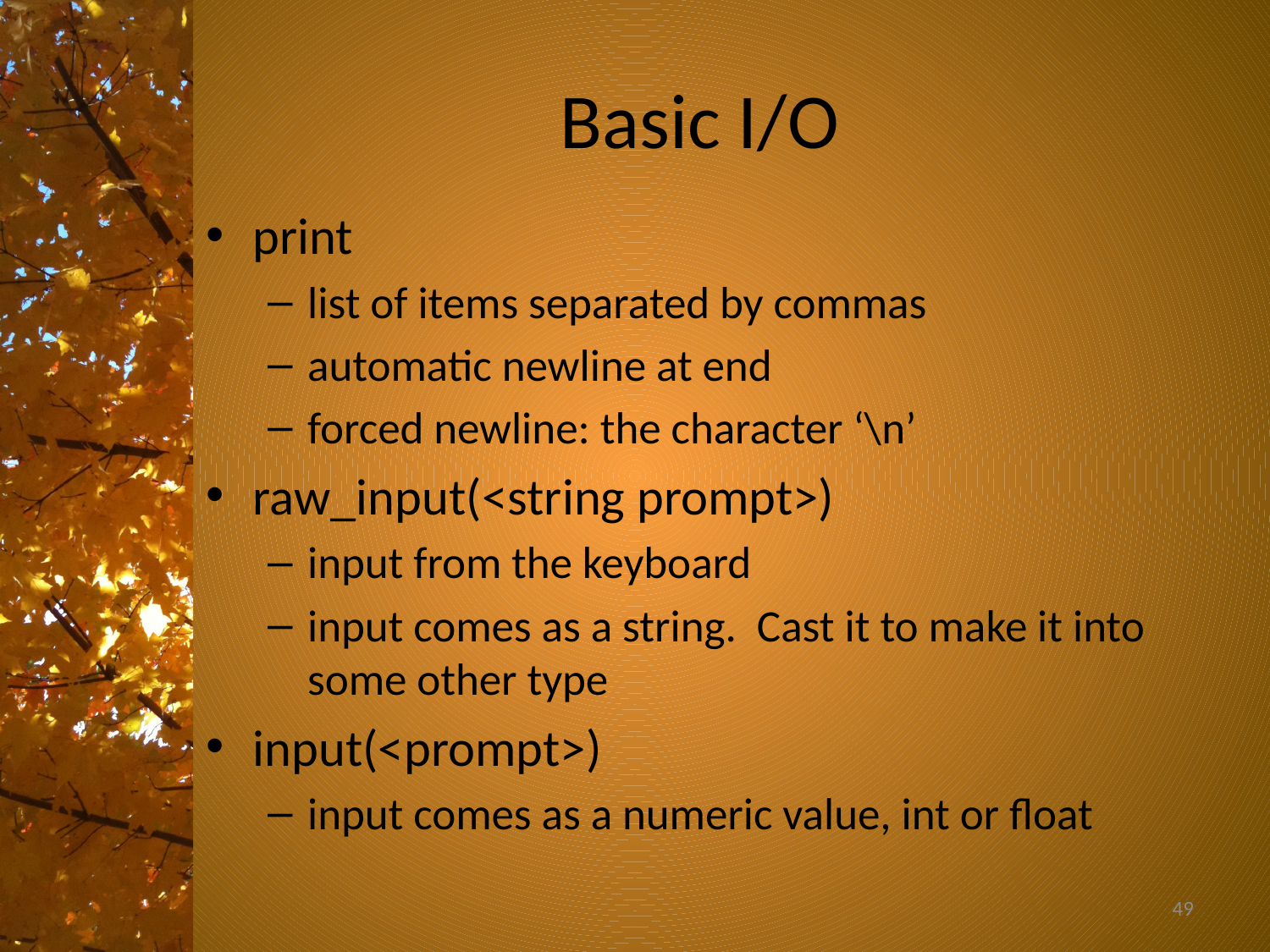

# Basic I/O
print
list of items separated by commas
automatic newline at end
forced newline: the character ‘\n’
raw_input(<string prompt>)
input from the keyboard
input comes as a string.  Cast it to make it into some other type
input(<prompt>)
input comes as a numeric value, int or float

49